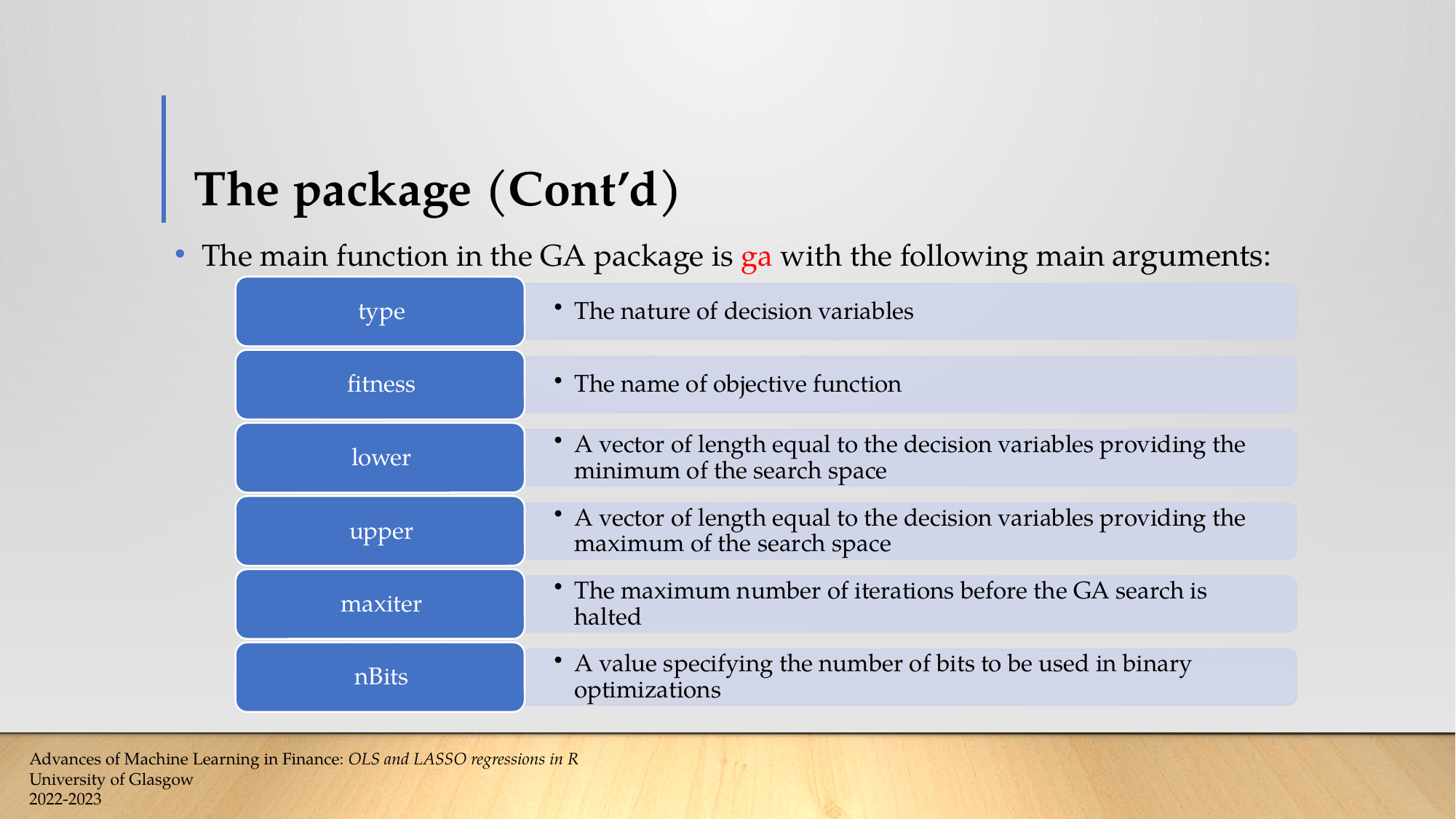

# The package (Cont’d)
The main function in the GA package is ga with the following main arguments:

The nature of decision variables
type
The name of objective function
fitness
A vector of length equal to the decision variables providing the minimum of the search space
lower
A vector of length equal to the decision variables providing the maximum of the search space
upper
The maximum number of iterations before the GA search is halted
maxiter
A value specifying the number of bits to be used in binary optimizations
nBits
Advances of Machine Learning in Finance: OLS and LASSO regressions in R
University of Glasgow
2022-2023